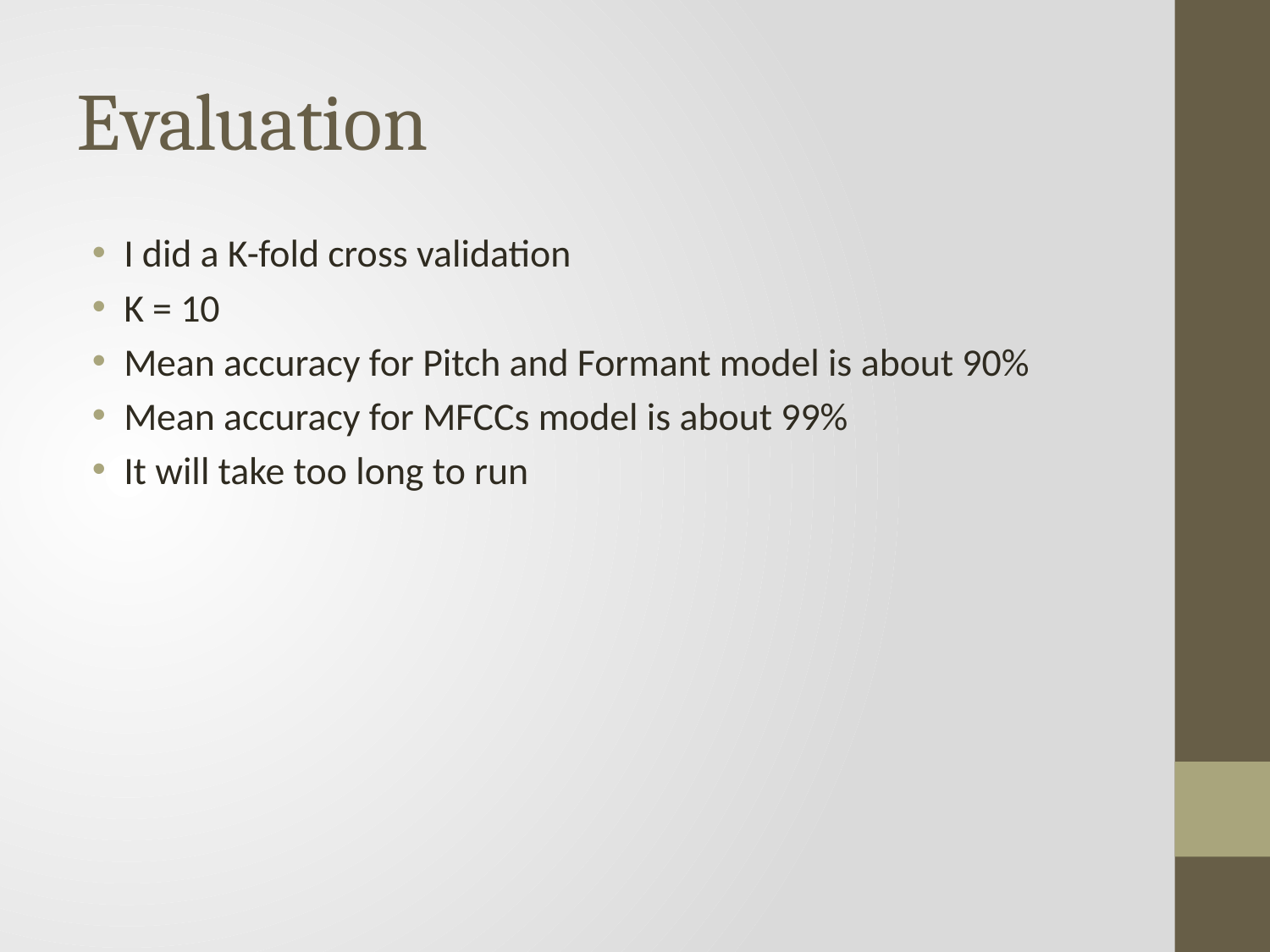

# Evaluation
I did a K-fold cross validation
K = 10
Mean accuracy for Pitch and Formant model is about 90%
Mean accuracy for MFCCs model is about 99%
It will take too long to run